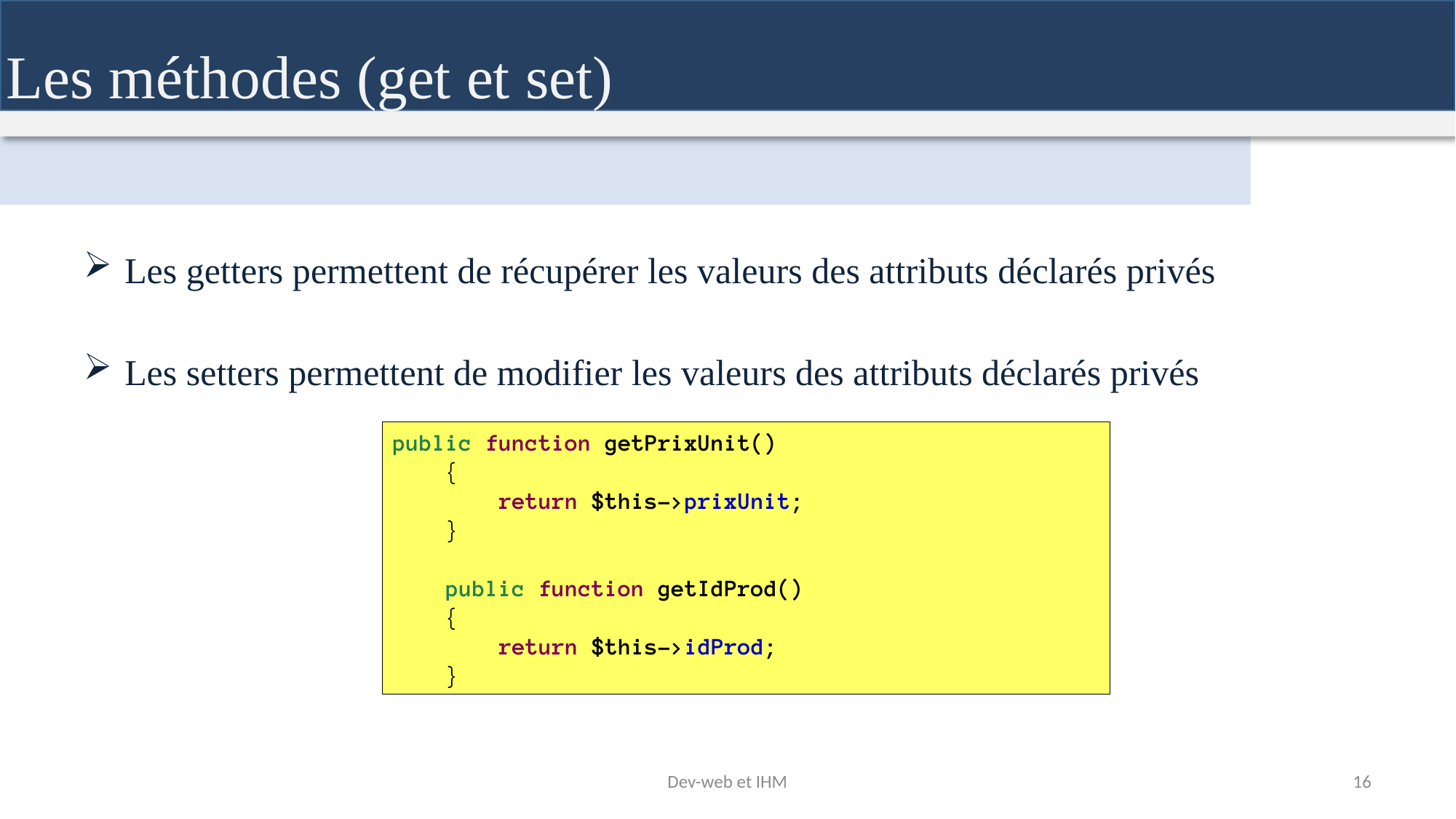

Les méthodes (get et set)

Les getters permettent de récupérer les valeurs des attributs déclarés privés

Les setters permettent de modifier les valeurs des attributs déclarés privés

public function getPrixUnit()
    {
        return $this->prixUnit;
    }

    public function getIdProd()
    {
        return $this->idProd;
    }
Dev-web et IHM
16